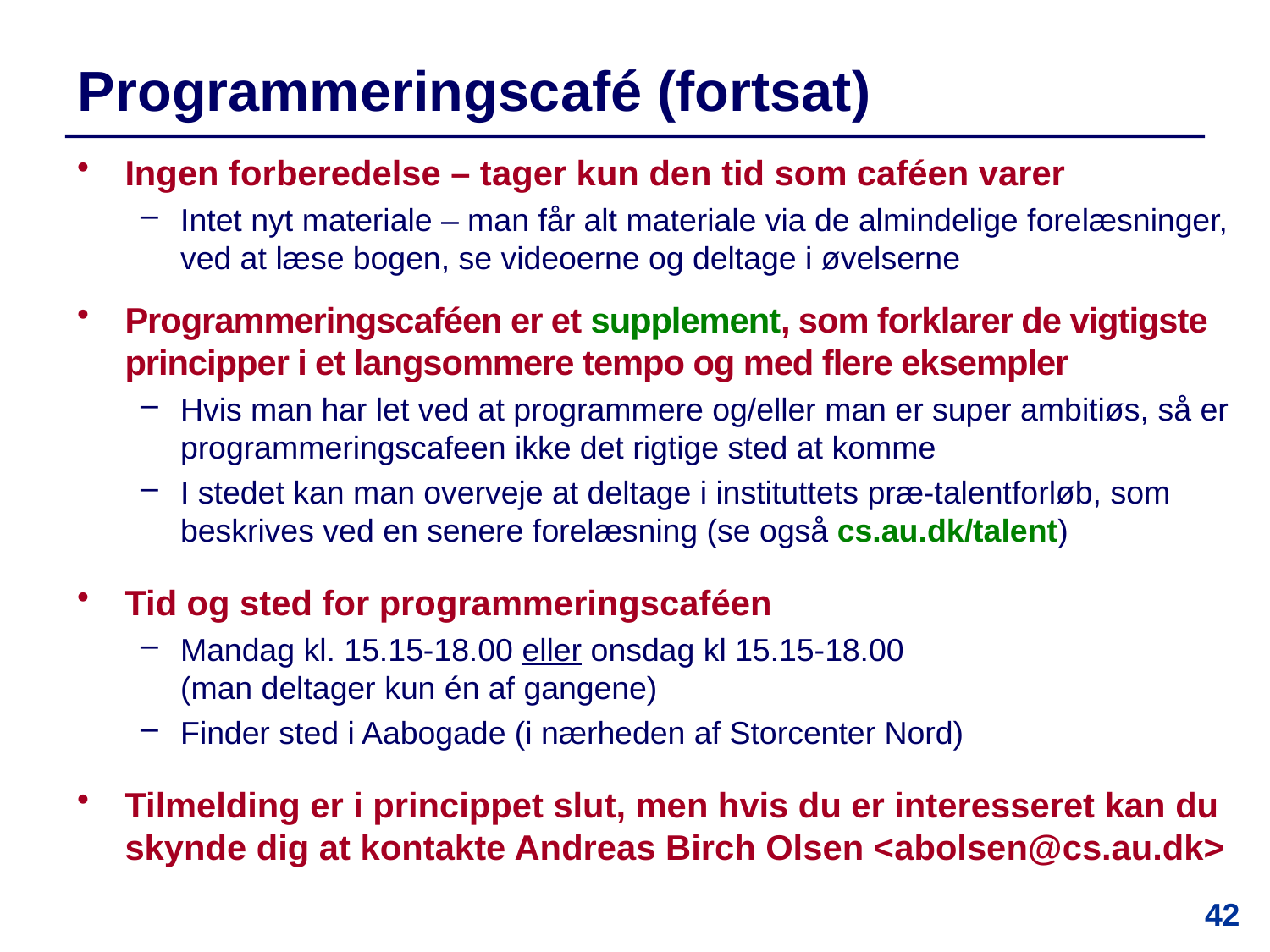

# Programmeringscafé (fortsat)
Ingen forberedelse – tager kun den tid som caféen varer
Intet nyt materiale – man får alt materiale via de almindelige forelæsninger, ved at læse bogen, se videoerne og deltage i øvelserne
Programmeringscaféen er et supplement, som forklarer de vigtigste principper i et langsommere tempo og med flere eksempler
Hvis man har let ved at programmere og/eller man er super ambitiøs, så er programmeringscafeen ikke det rigtige sted at komme
I stedet kan man overveje at deltage i instituttets præ-talentforløb, som beskrives ved en senere forelæsning (se også cs.au.dk/talent)
Tid og sted for programmeringscaféen
Mandag kl. 15.15-18.00 eller onsdag kl 15.15-18.00
(man deltager kun én af gangene)
Finder sted i Aabogade (i nærheden af Storcenter Nord)
Tilmelding er i princippet slut, men hvis du er interesseret kan du skynde dig at kontakte Andreas Birch Olsen <abolsen@cs.au.dk>

42